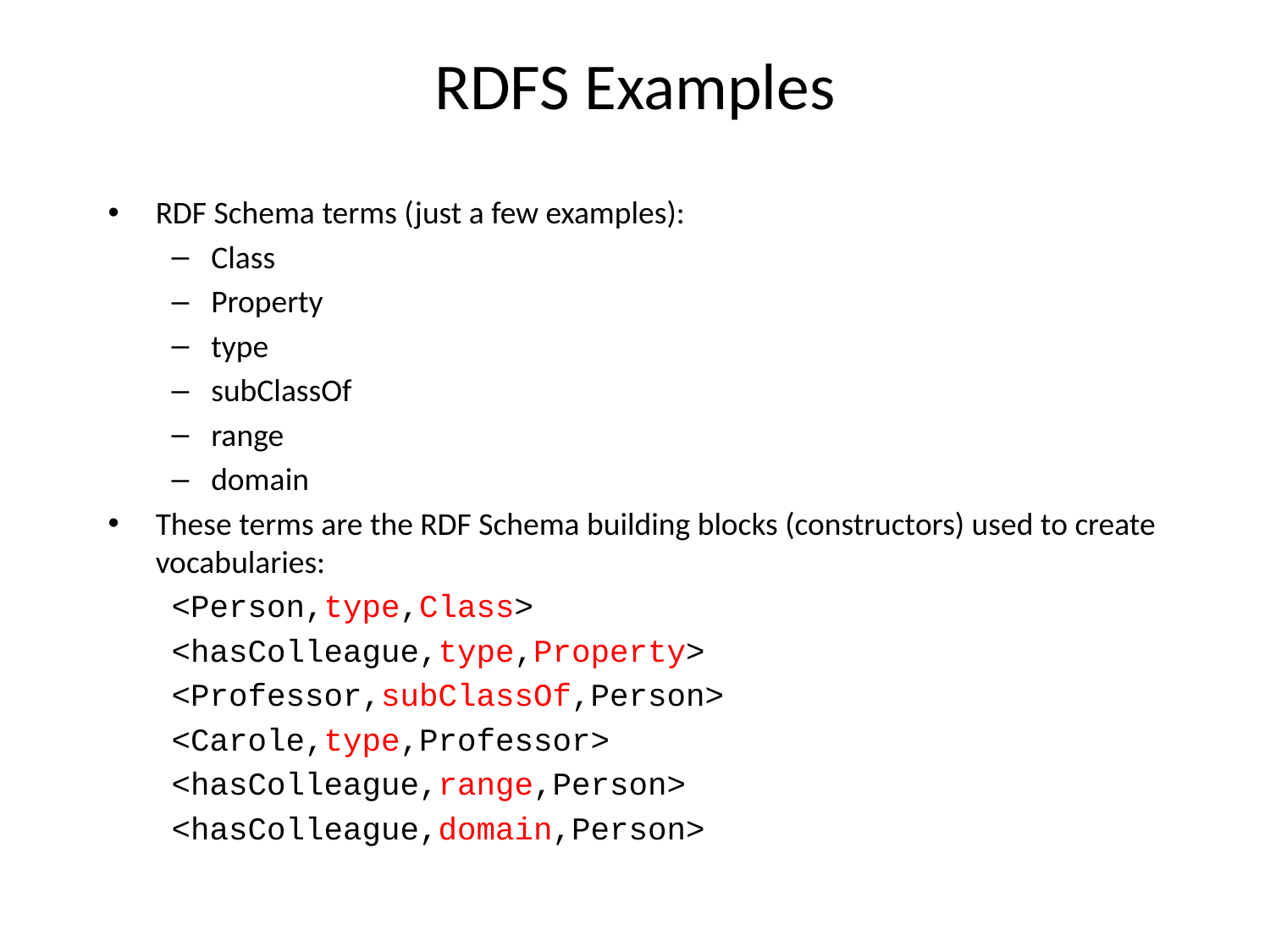

# RDFS Examples
RDF Schema terms (just a few examples):
Class
Property
type
subClassOf
range
domain
These terms are the RDF Schema building blocks (constructors) used to create vocabularies:
<Person,type,Class>
<hasColleague,type,Property>
<Professor,subClassOf,Person>
<Carole,type,Professor>
<hasColleague,range,Person>
<hasColleague,domain,Person>